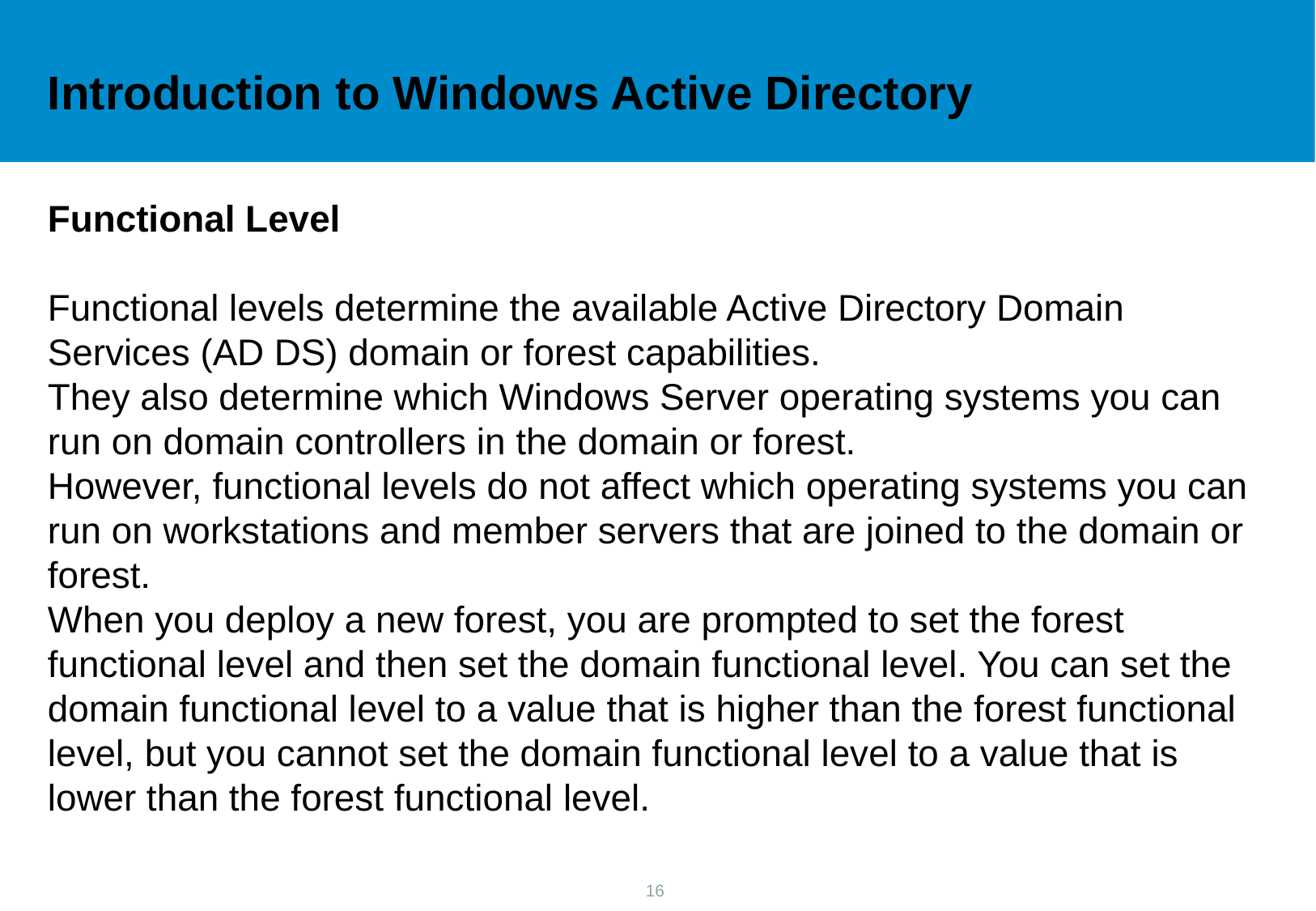

Introduction to Windows Active Directory
Functional Level

Functional levels determine the available Active Directory Domain Services (AD DS) domain or forest capabilities.
They also determine which Windows Server operating systems you can run on domain controllers in the domain or forest.
However, functional levels do not affect which operating systems you can run on workstations and member servers that are joined to the domain or forest.
When you deploy a new forest, you are prompted to set the forest functional level and then set the domain functional level. You can set the domain functional level to a value that is higher than the forest functional level, but you cannot set the domain functional level to a value that is lower than the forest functional level.

.